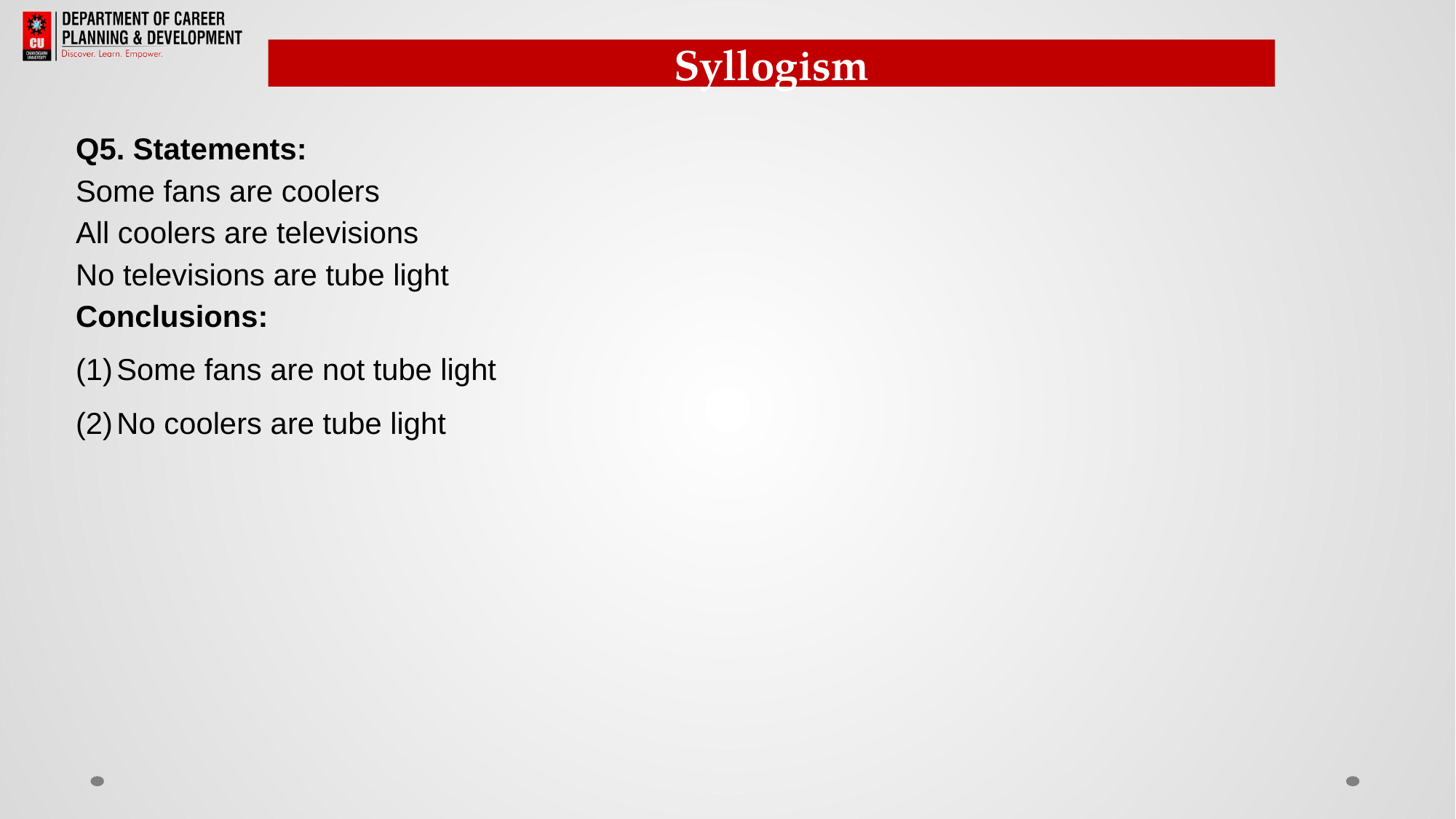

Syllogism

Q5. Statements:
Some fans are coolers
All coolers are televisions
No televisions are tube light
Conclusions:
Some fans are not tube light
No coolers are tube light